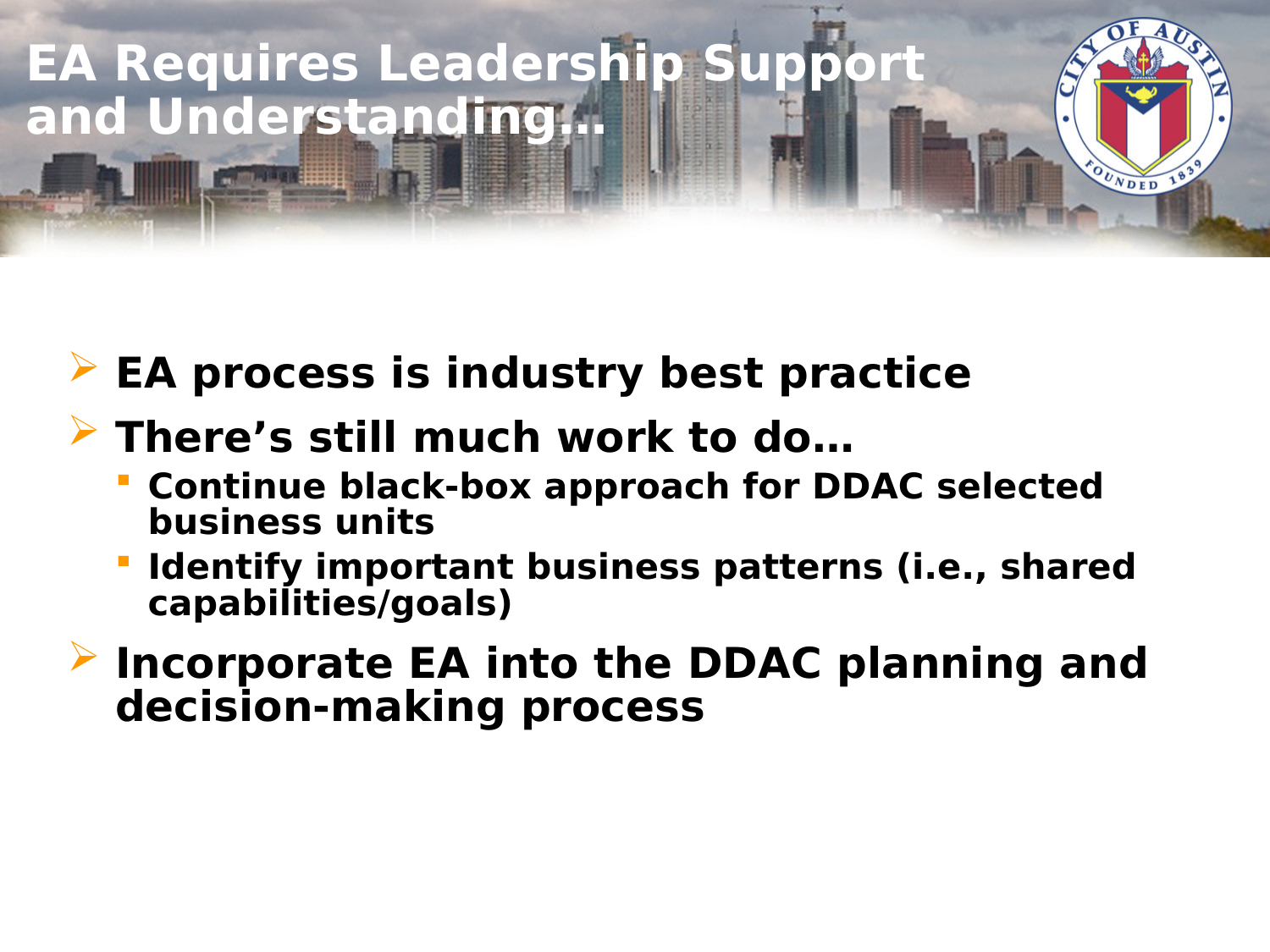

# EA Requires Leadership Support and Understanding…
EA process is industry best practice
There’s still much work to do…
Continue black-box approach for DDAC selected business units
Identify important business patterns (i.e., shared capabilities/goals)
Incorporate EA into the DDAC planning and decision-making process